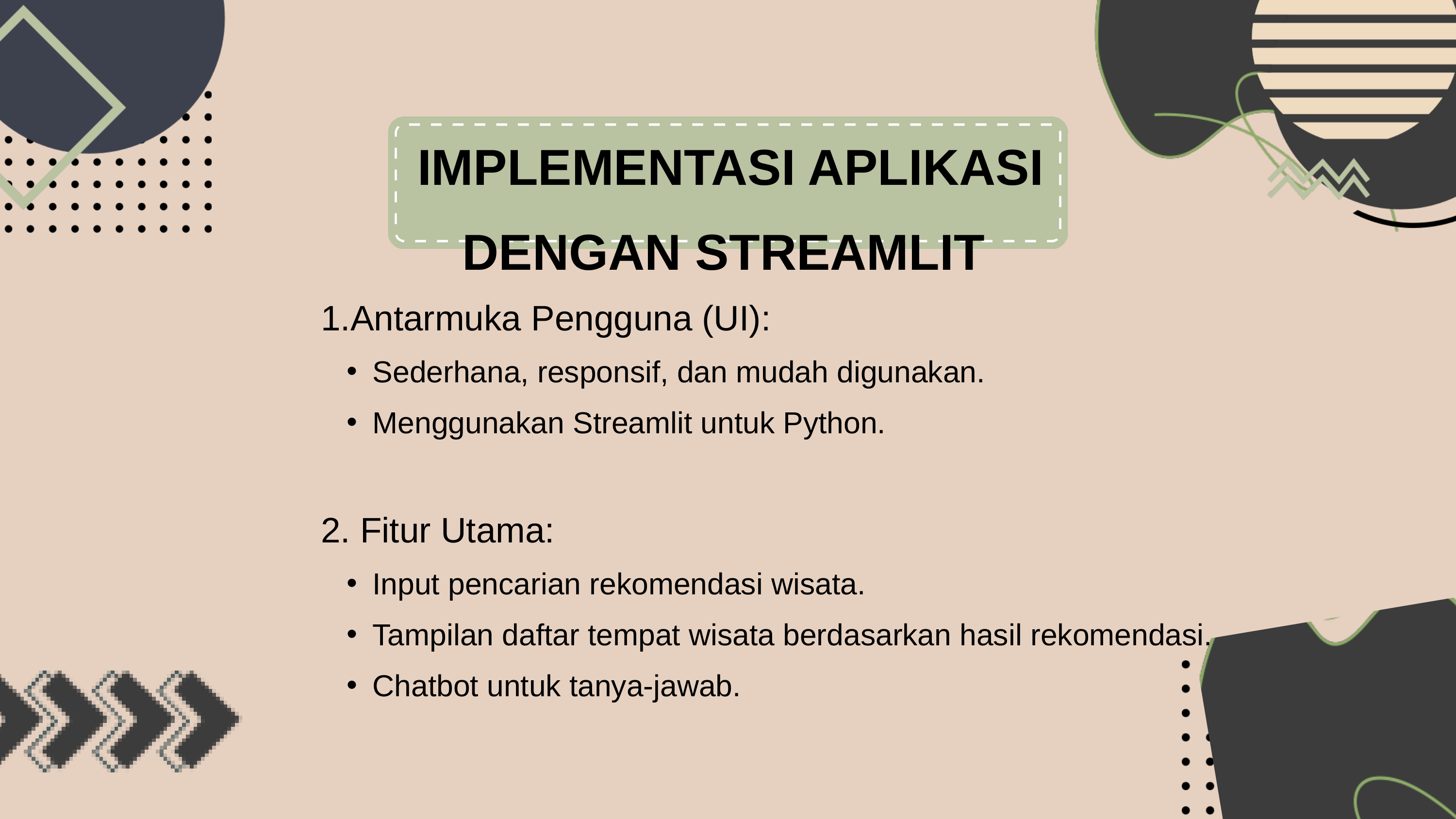

IMPLEMENTASI APLIKASI DENGAN STREAMLIT

1.Antarmuka Pengguna (UI):
Sederhana, responsif, dan mudah digunakan.
Menggunakan Streamlit untuk Python.

2. Fitur Utama:
Input pencarian rekomendasi wisata.
Tampilan daftar tempat wisata berdasarkan hasil rekomendasi.
Chatbot untuk tanya-jawab.